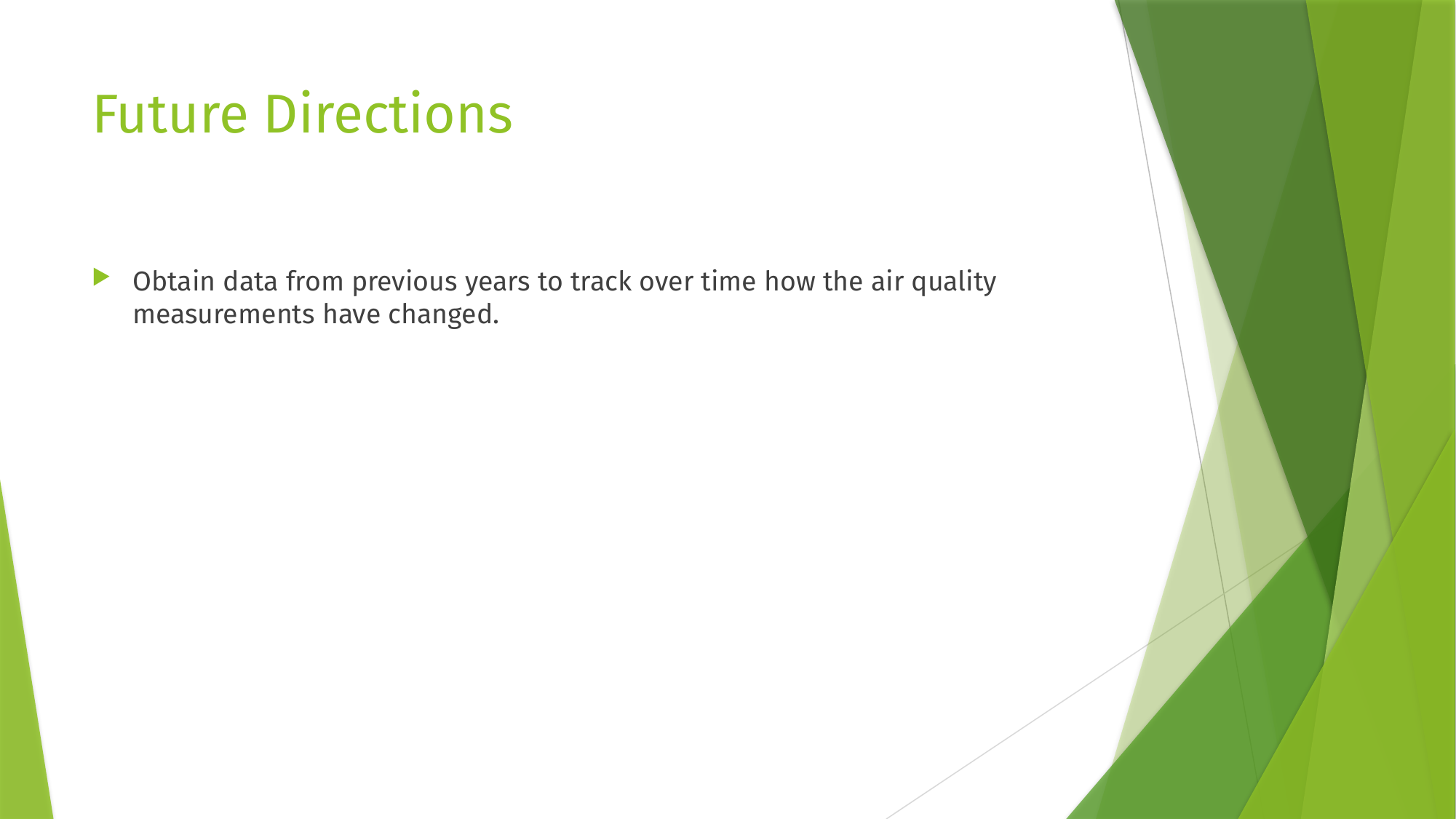

# Future Directions
Obtain data from previous years to track over time how the air quality measurements have changed.